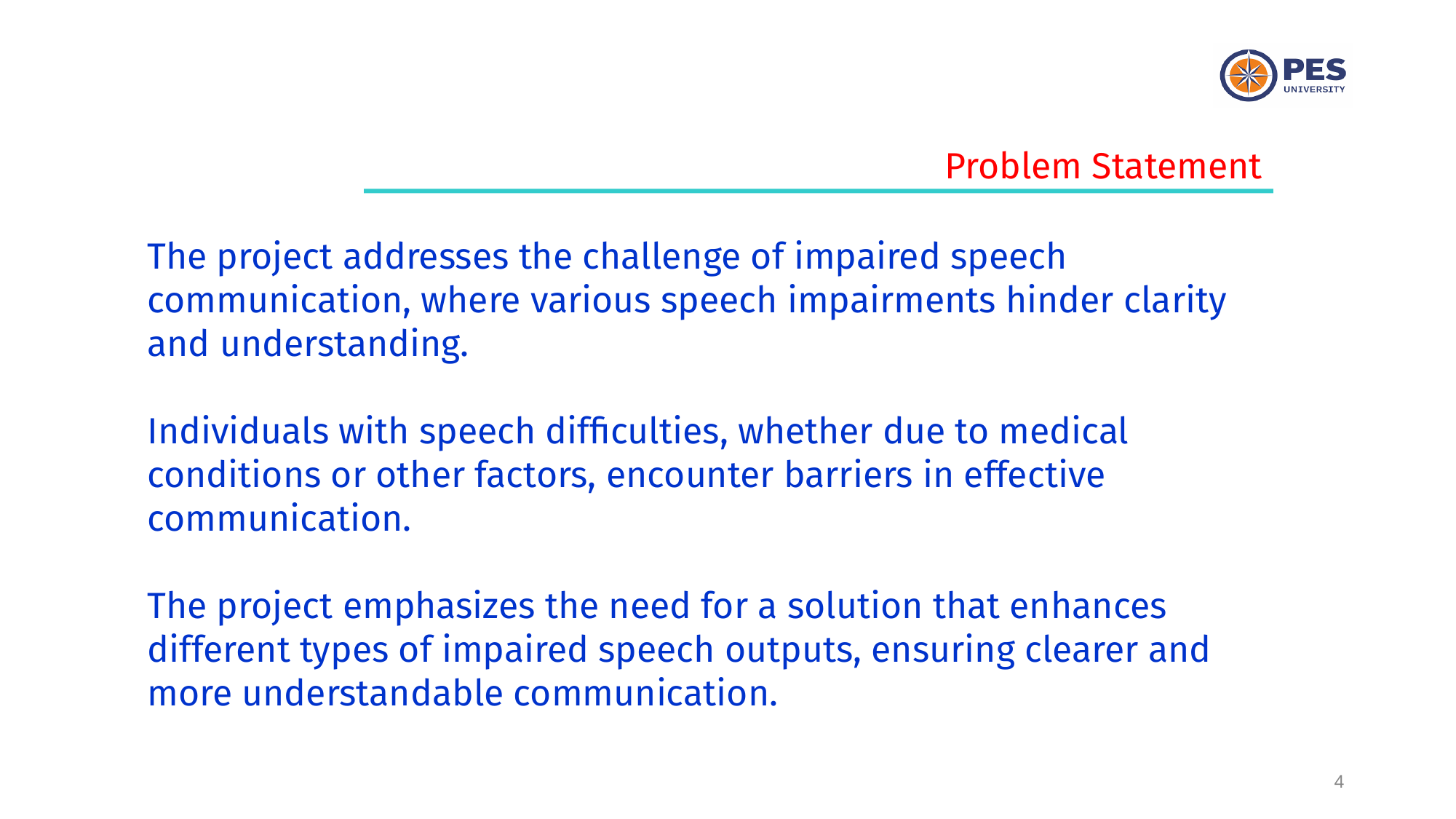

Problem Statement

The project addresses the challenge of impaired speech communication, where various speech impairments hinder clarity and understanding.

Individuals with speech difficulties, whether due to medical conditions or other factors, encounter barriers in effective communication.

The project emphasizes the need for a solution that enhances different types of impaired speech outputs, ensuring clearer and more understandable communication.
4